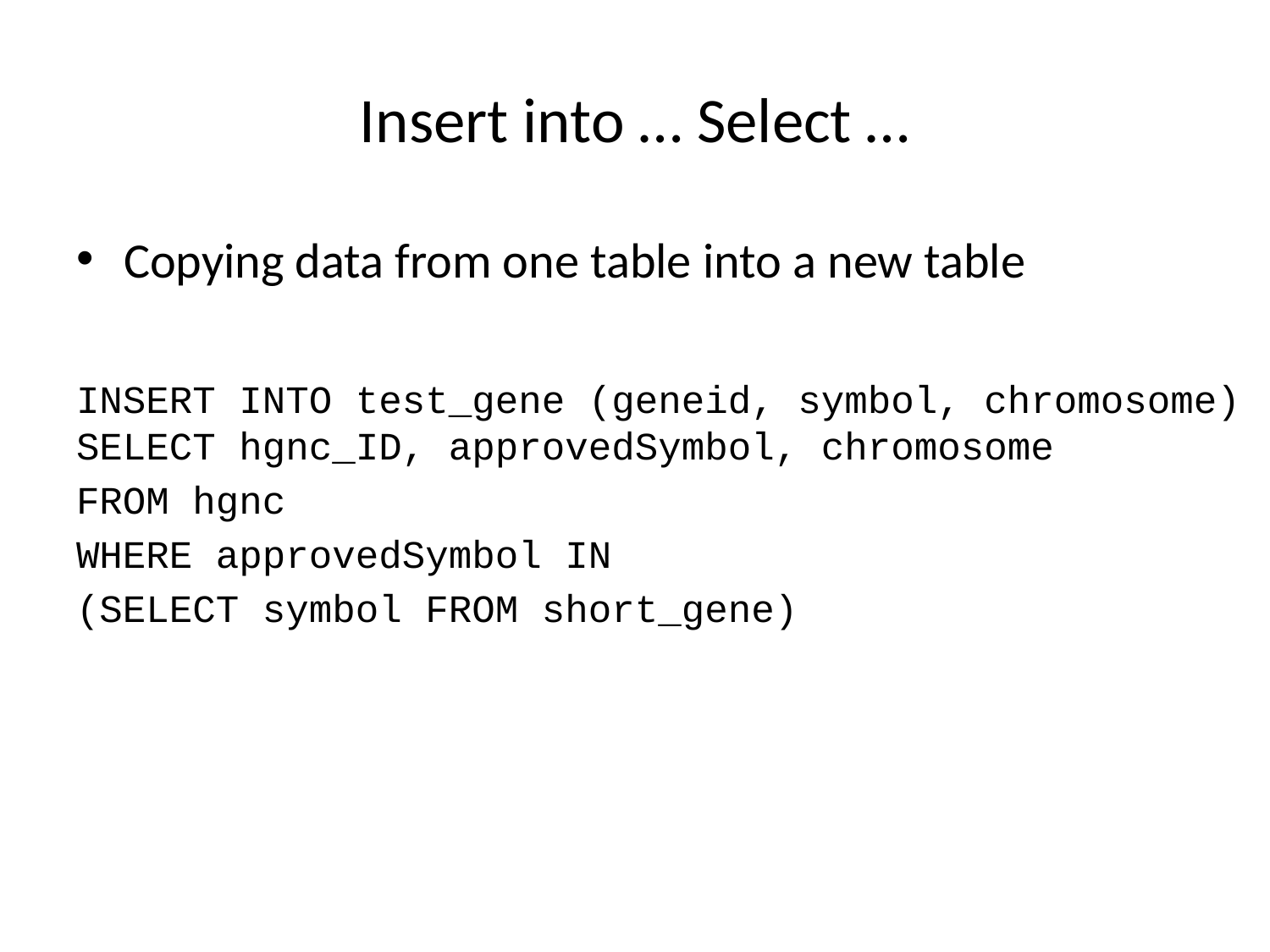

# Insert into … Select …
Copying data from one table into a new table

INSERT INTO test_gene (geneid, symbol, chromosome) SELECT hgnc_ID, approvedSymbol, chromosome
FROM hgnc
WHERE approvedSymbol IN
(SELECT symbol FROM short_gene)